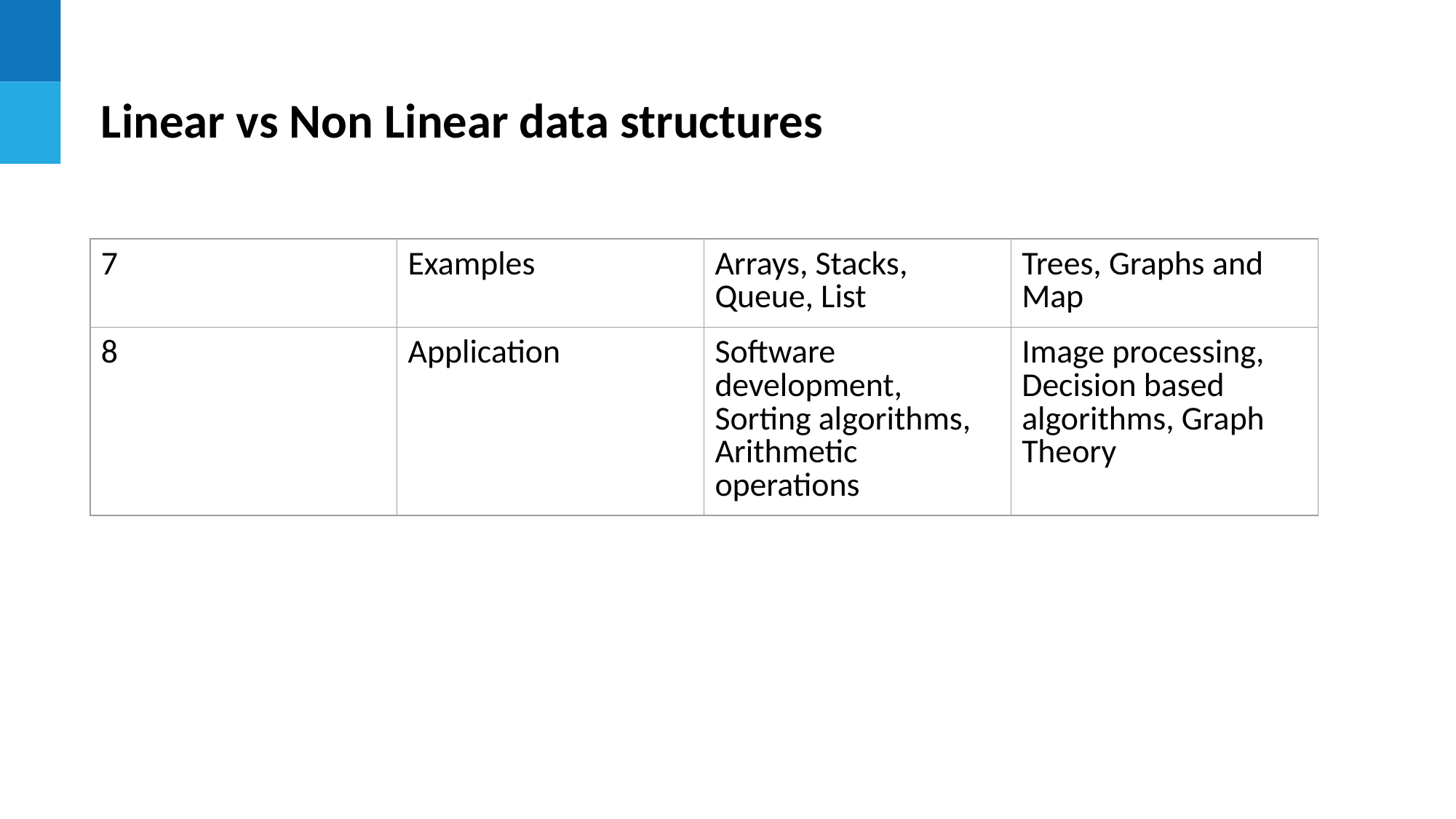

Linear vs Non Linear data structures
| 7 | Examples | Arrays, Stacks, Queue, List | Trees, Graphs and Map |
| --- | --- | --- | --- |
| 8 | Application | Software development, Sorting algorithms, Arithmetic operations | Image processing, Decision based algorithms, Graph Theory |